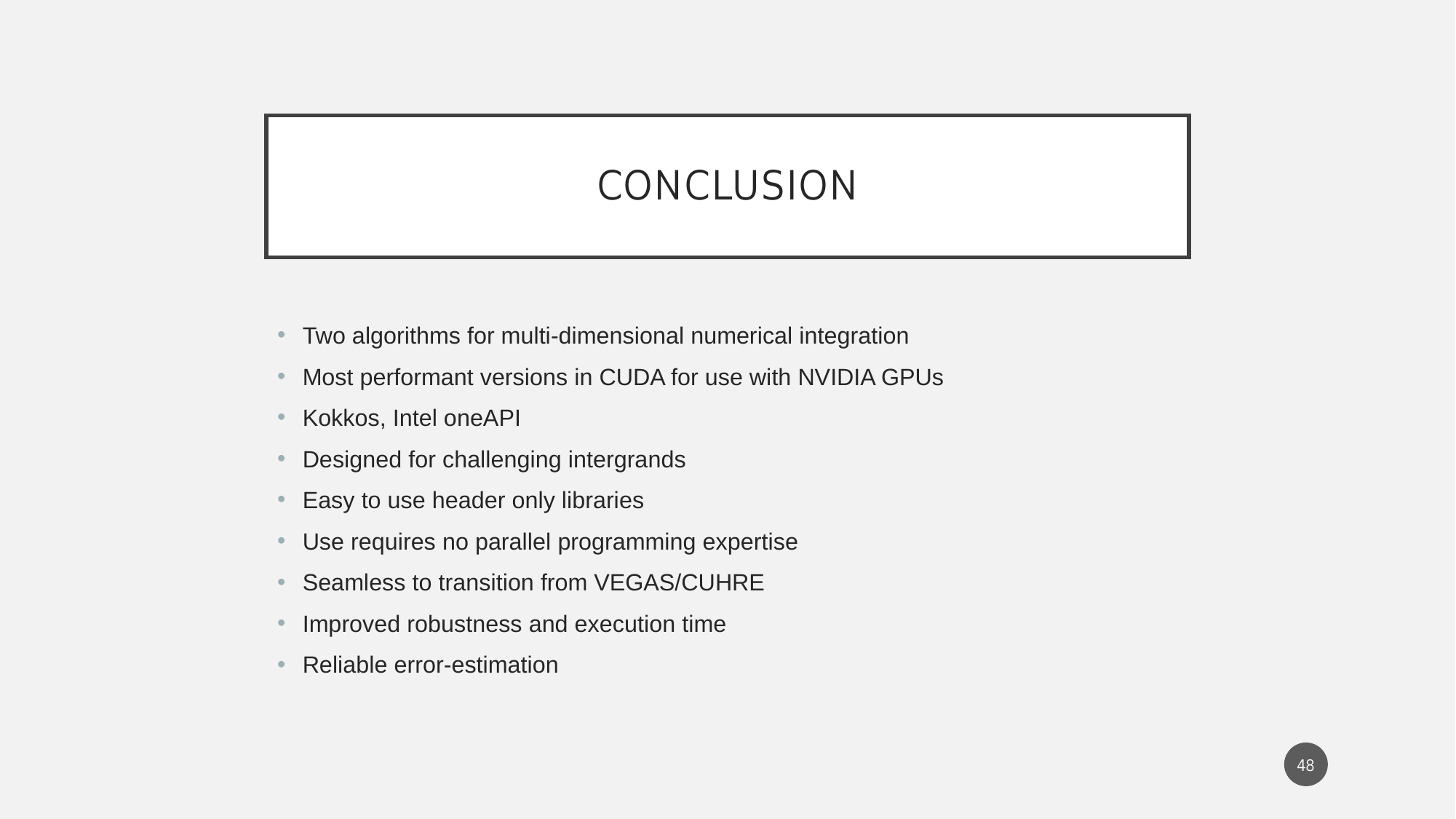

# Conclusion
Two algorithms for multi-dimensional numerical integration
Most performant versions in CUDA for use with NVIDIA GPUs
Kokkos, Intel oneAPI
Designed for challenging intergrands
Easy to use header only libraries
Use requires no parallel programming expertise
Seamless to transition from VEGAS/CUHRE
Improved robustness and execution time
Reliable error-estimation
48